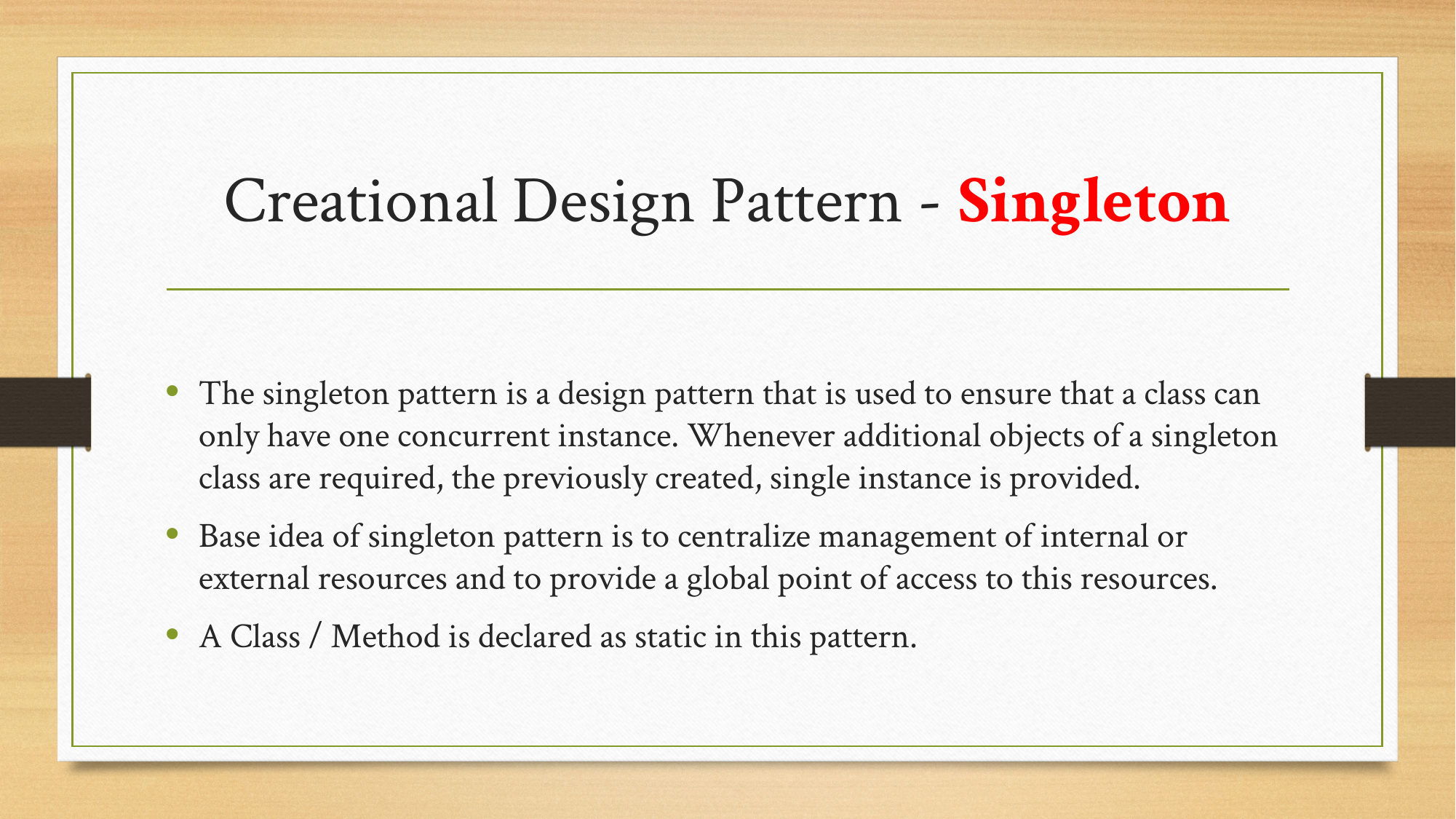

# Creational Design Pattern - Singleton

The singleton pattern is a design pattern that is used to ensure that a class can only have one concurrent instance. Whenever additional objects of a singleton class are required, the previously created, single instance is provided.
Base idea of singleton pattern is to centralize management of internal or external resources and to provide a global point of access to this resources.
A Class / Method is declared as static in this pattern.